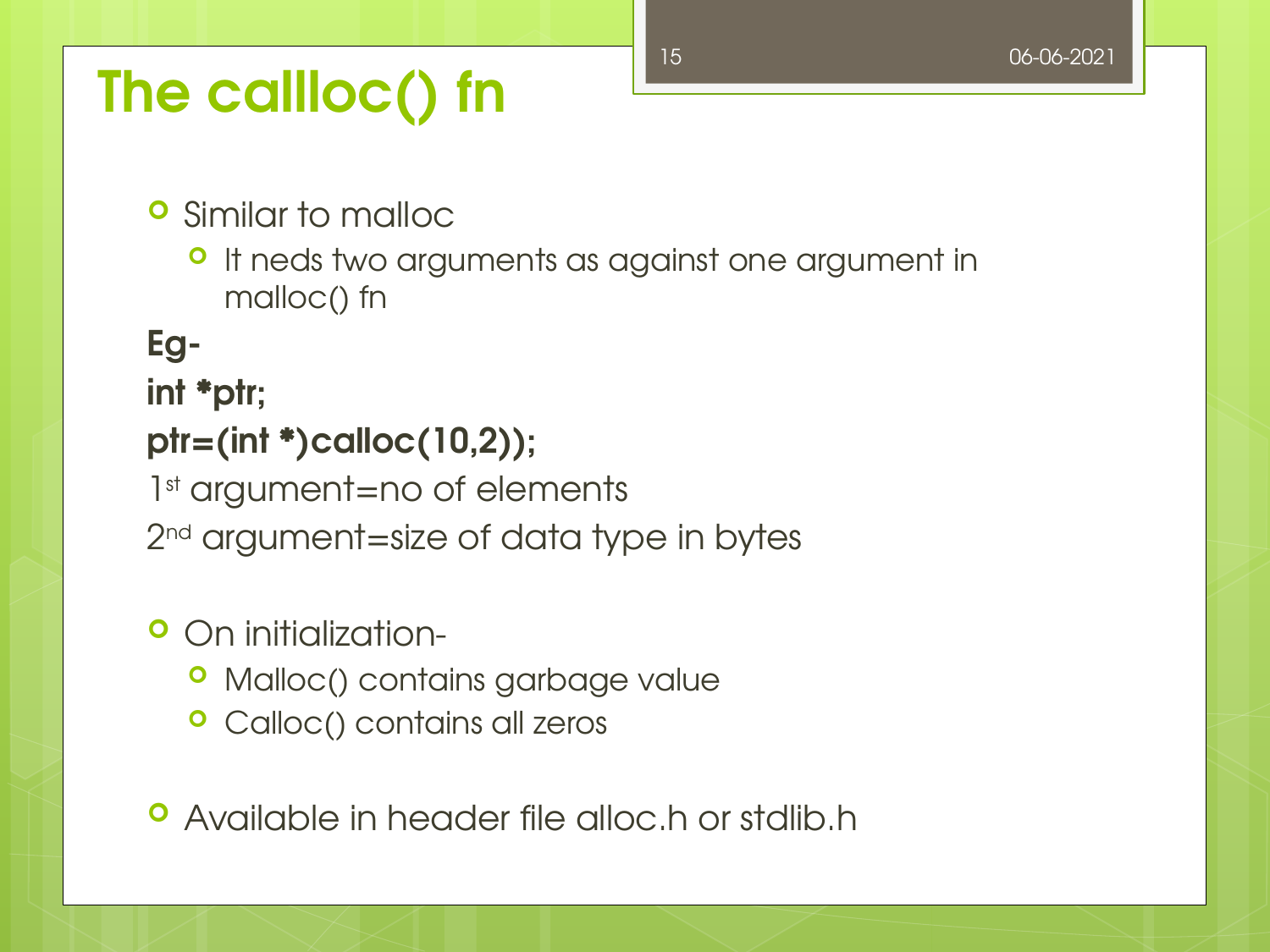

15
06-06-2021
# The callloc() fn
Similar to malloc
It neds two arguments as against one argument in malloc() fn
Eg-
		int *ptr;
		ptr=(int *)calloc(10,2));
1st argument=no of elements
2nd argument=size of data type in bytes

On initialization-
Malloc() contains garbage value
Calloc() contains all zeros

Available in header file alloc.h or stdlib.h